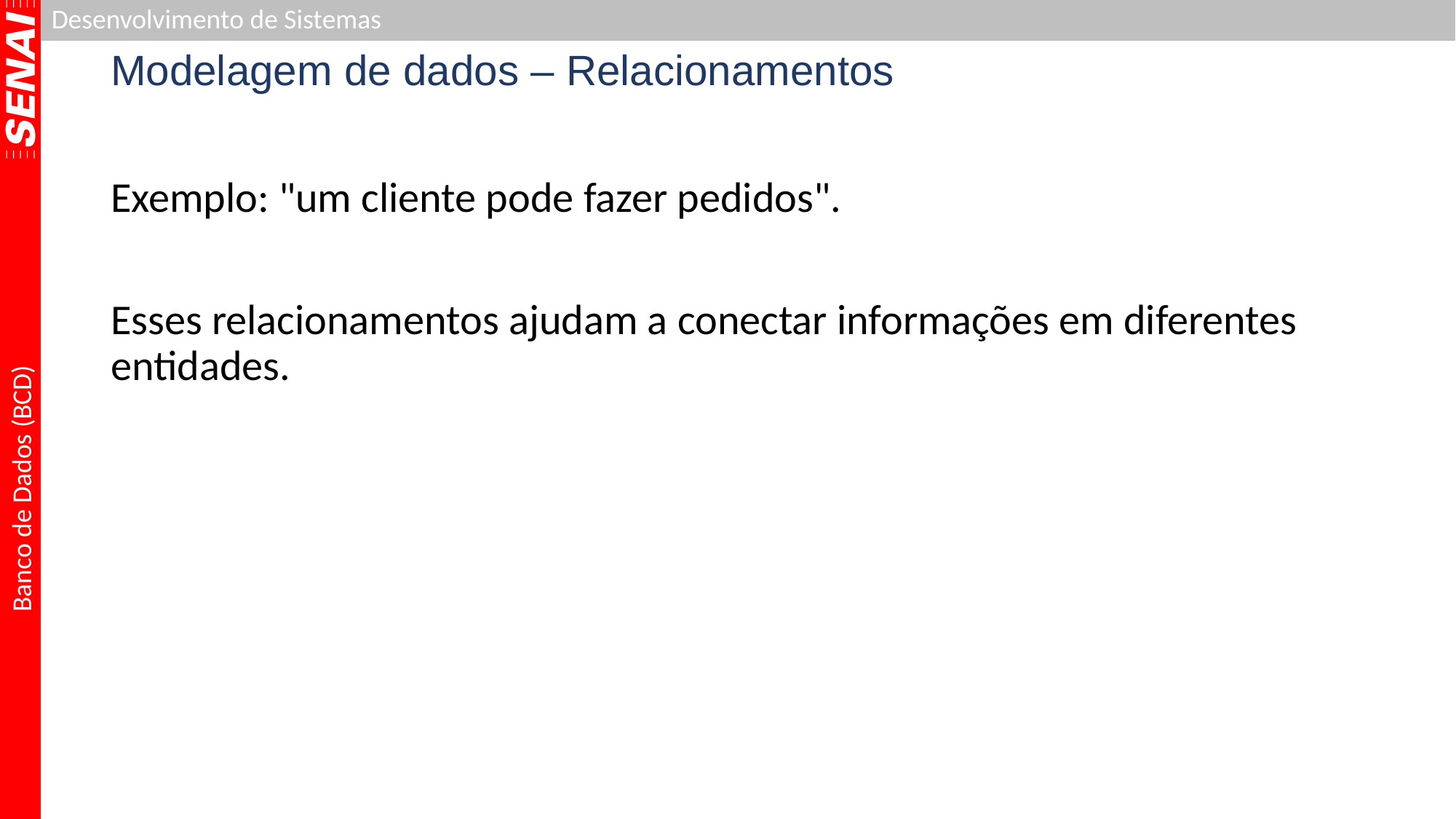

# Modelagem de dados – Relacionamentos
Exemplo: "um cliente pode fazer pedidos".

Esses relacionamentos ajudam a conectar informações em diferentes entidades.